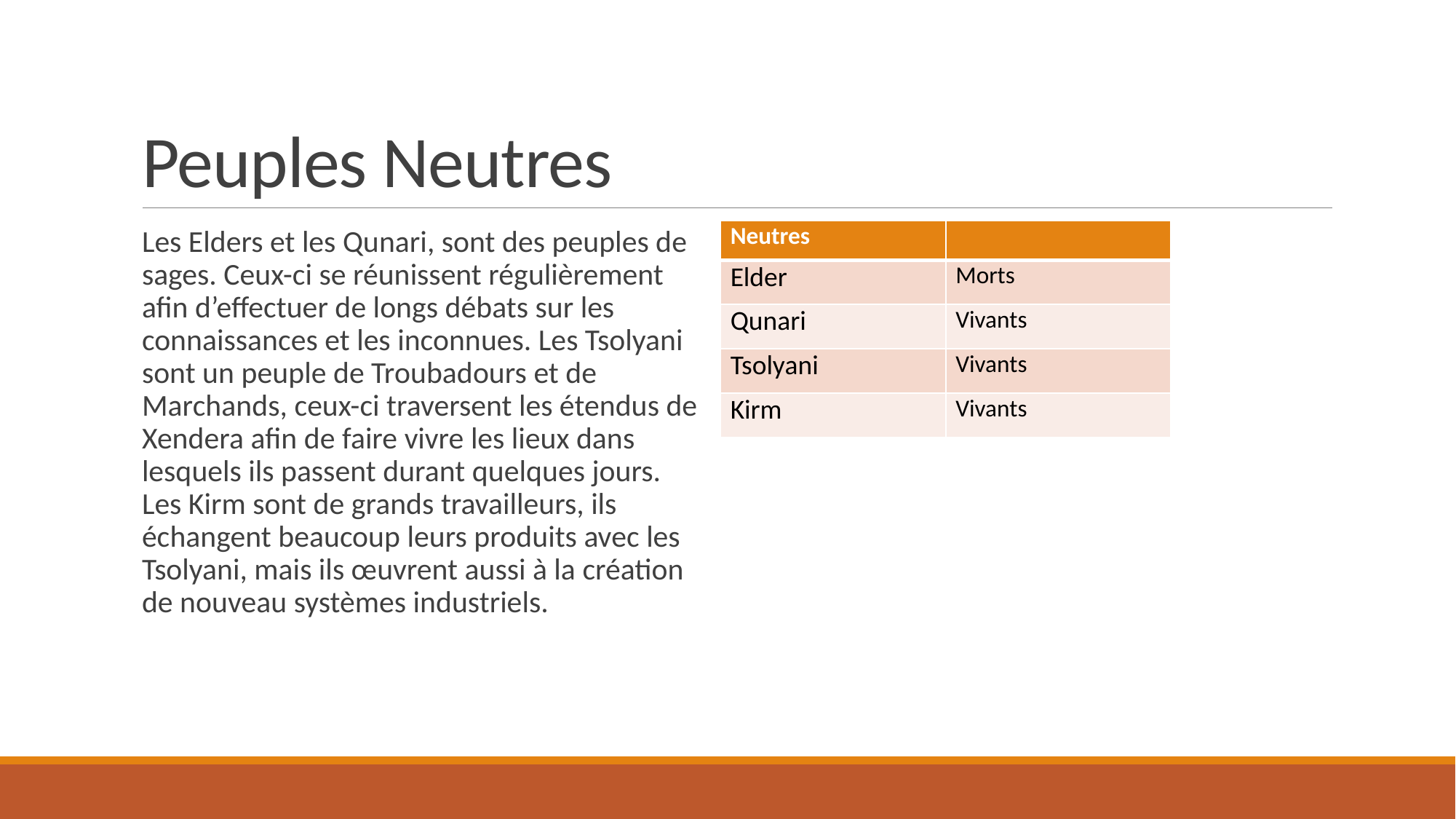

# Peuples Neutres
Les Elders et les Qunari, sont des peuples de sages. Ceux-ci se réunissent régulièrement afin d’effectuer de longs débats sur les connaissances et les inconnues. Les Tsolyani sont un peuple de Troubadours et de Marchands, ceux-ci traversent les étendus de Xendera afin de faire vivre les lieux dans lesquels ils passent durant quelques jours.
Les Kirm sont de grands travailleurs, ils échangent beaucoup leurs produits avec les Tsolyani, mais ils œuvrent aussi à la création de nouveau systèmes industriels.
| Neutres |  |
| --- | --- |
| Elder | Morts |
| Qunari | Vivants |
| Tsolyani | Vivants |
| Kirm | Vivants |